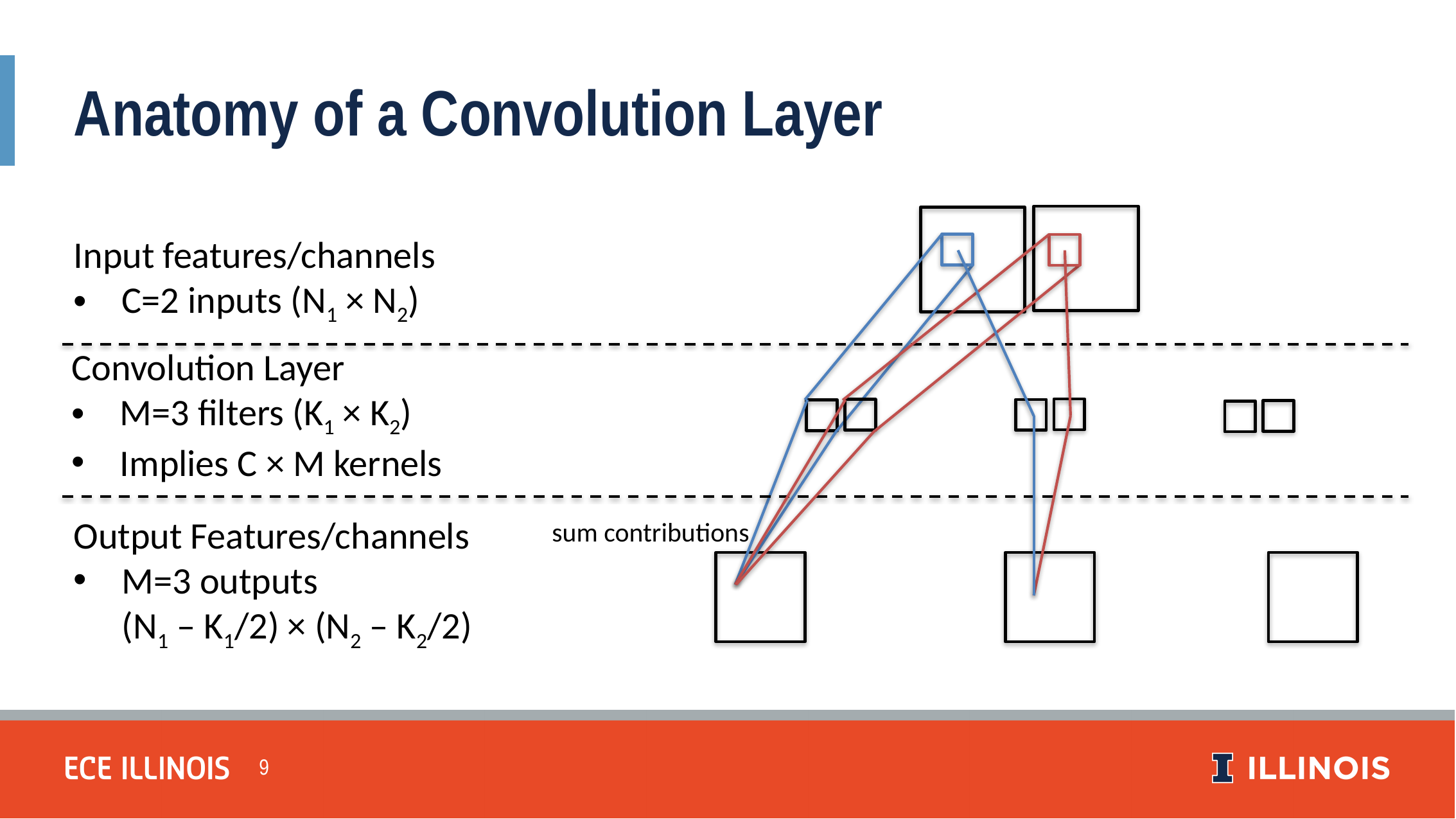

Anatomy of a Convolution Layer

Input features/channels
C=2 inputs (N1 × N2)

Convolution Layer
M=3 filters (K1 × K2)
Implies C × M kernels

Output Features/channels
M=3 outputs
(N1 – K1/2) × (N2 – K2/2)
sum contributions